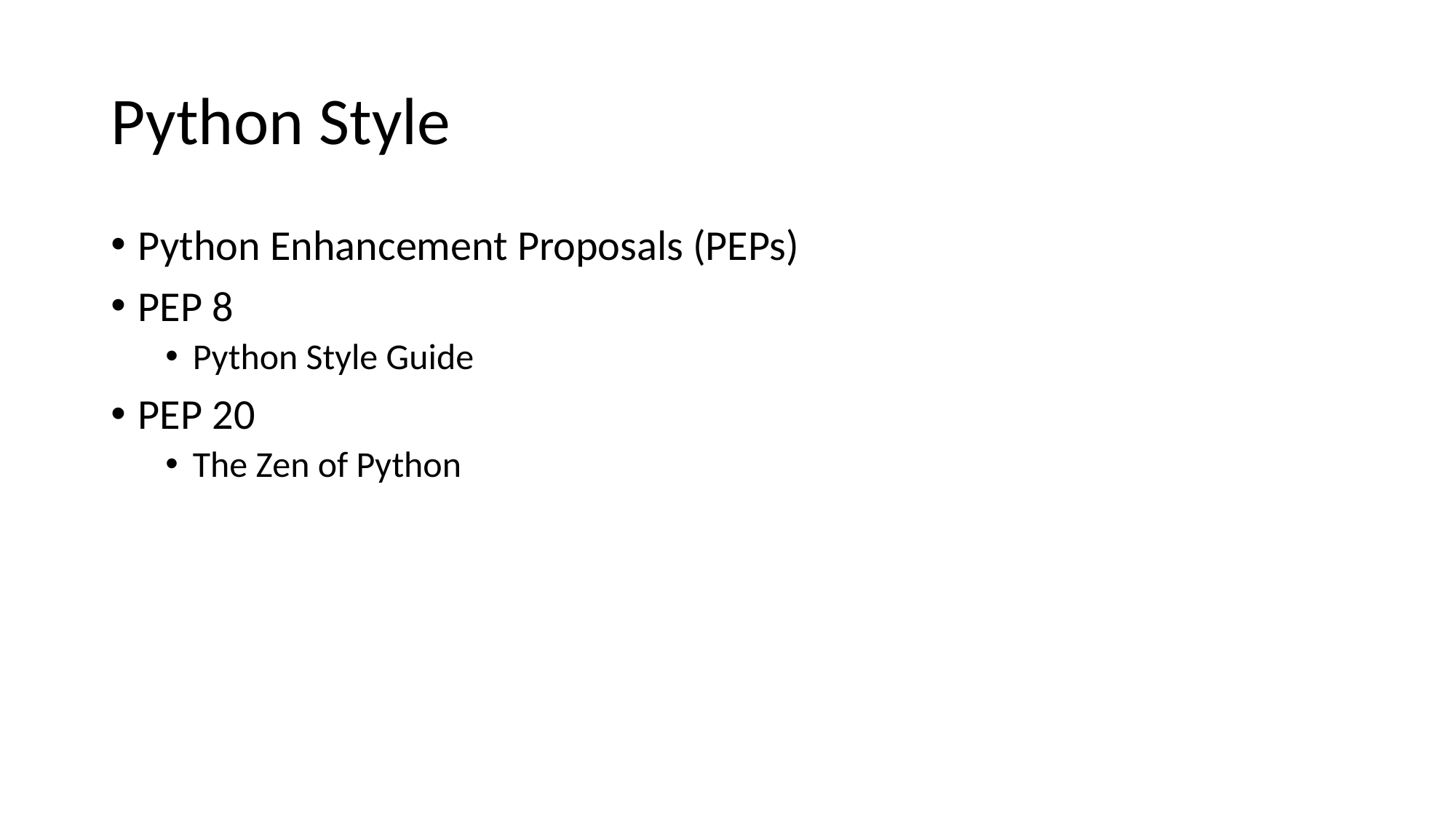

# Python Style
Python Enhancement Proposals (PEPs)
PEP 8
Python Style Guide
PEP 20
The Zen of Python